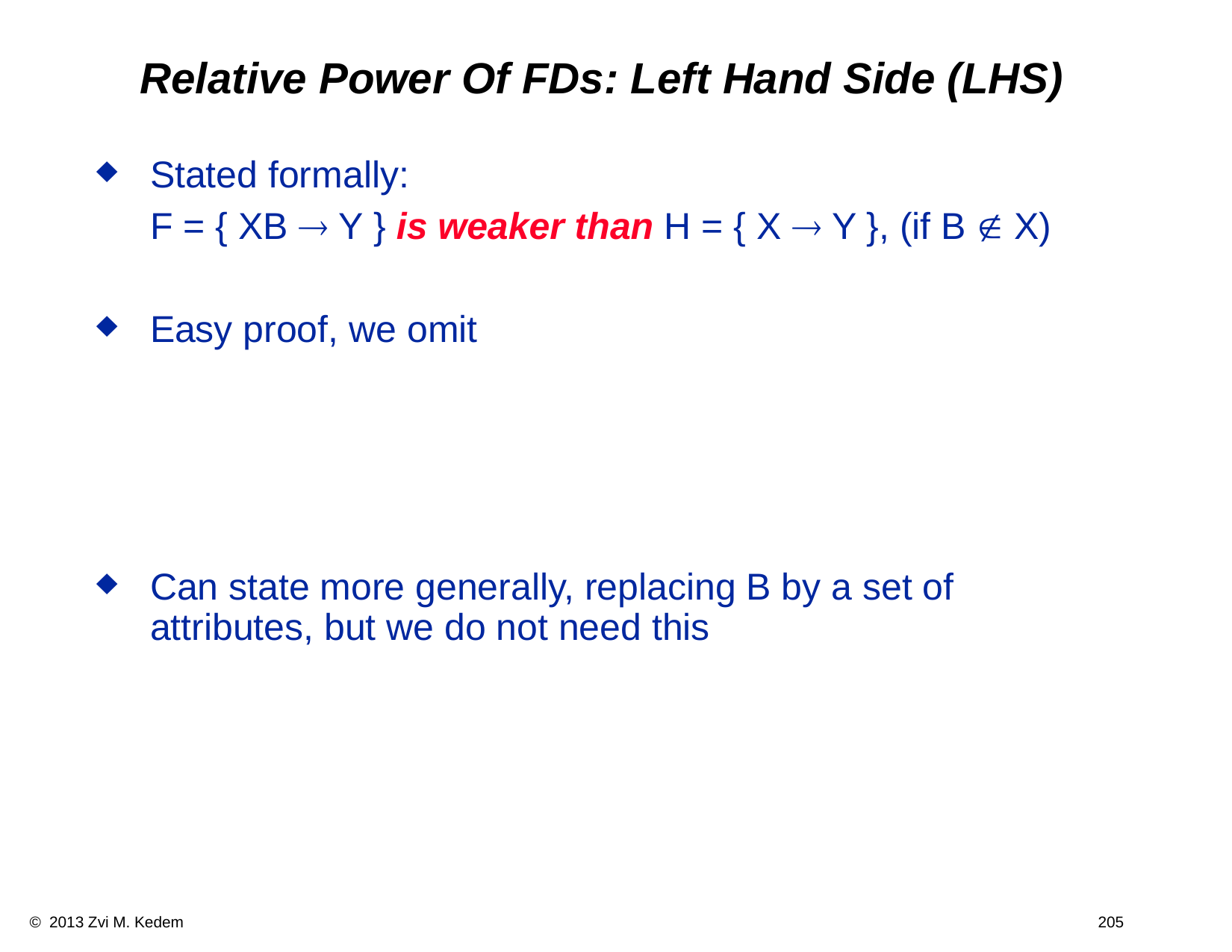

# Relative Power Of FDs: Left Hand Side (LHS)
Stated formally:
	F = { XB → Y } is weaker than H = { X → Y }, (if B ∉ X)

Easy proof, we omit

Can state more generally, replacing B by a set of attributes, but we do not need this